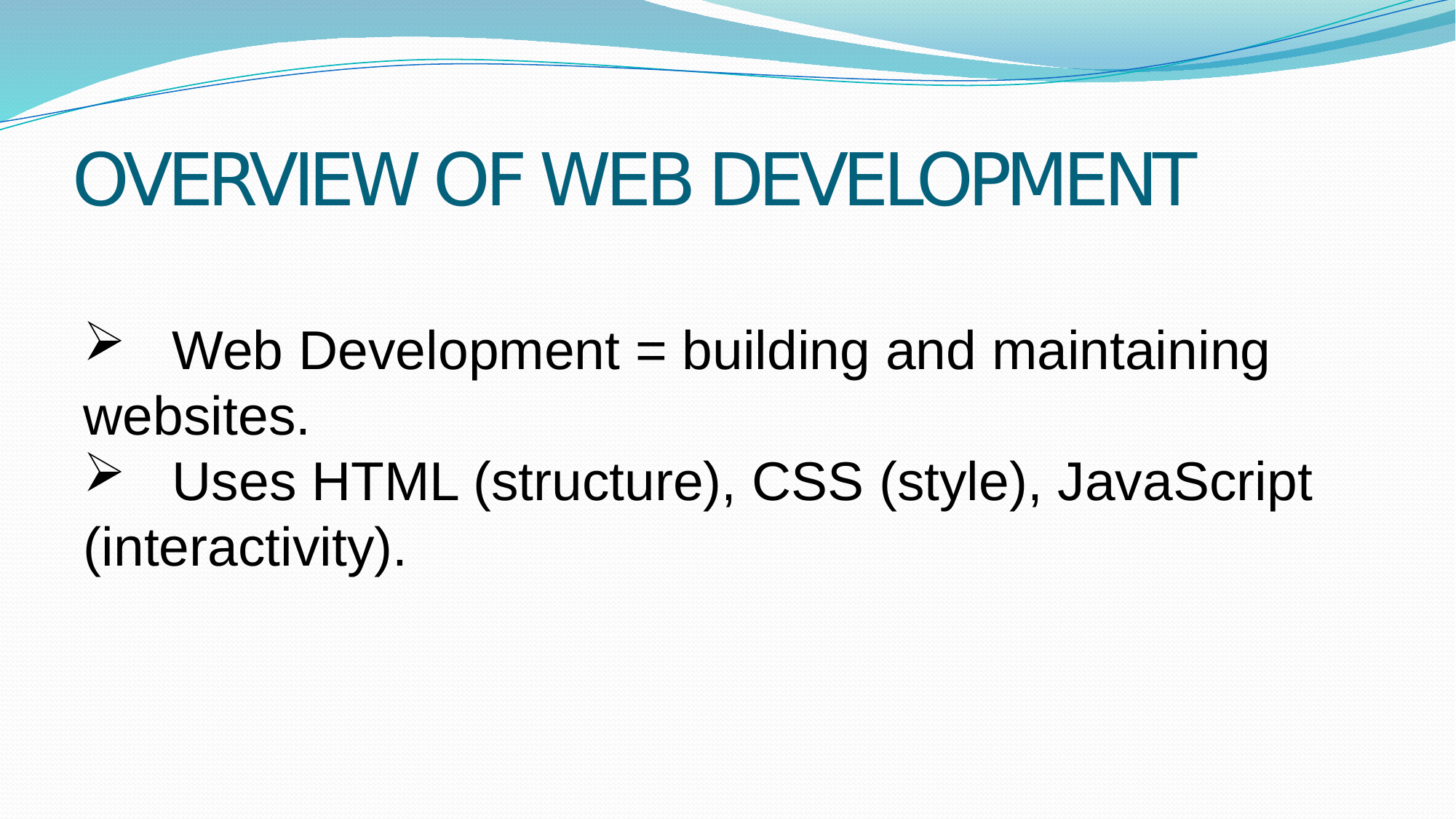

# OVERVIEW OF WEB DEVELOPMENT
   Web Development = building and maintaining websites.
   Uses HTML (structure), CSS (style), JavaScript (interactivity).